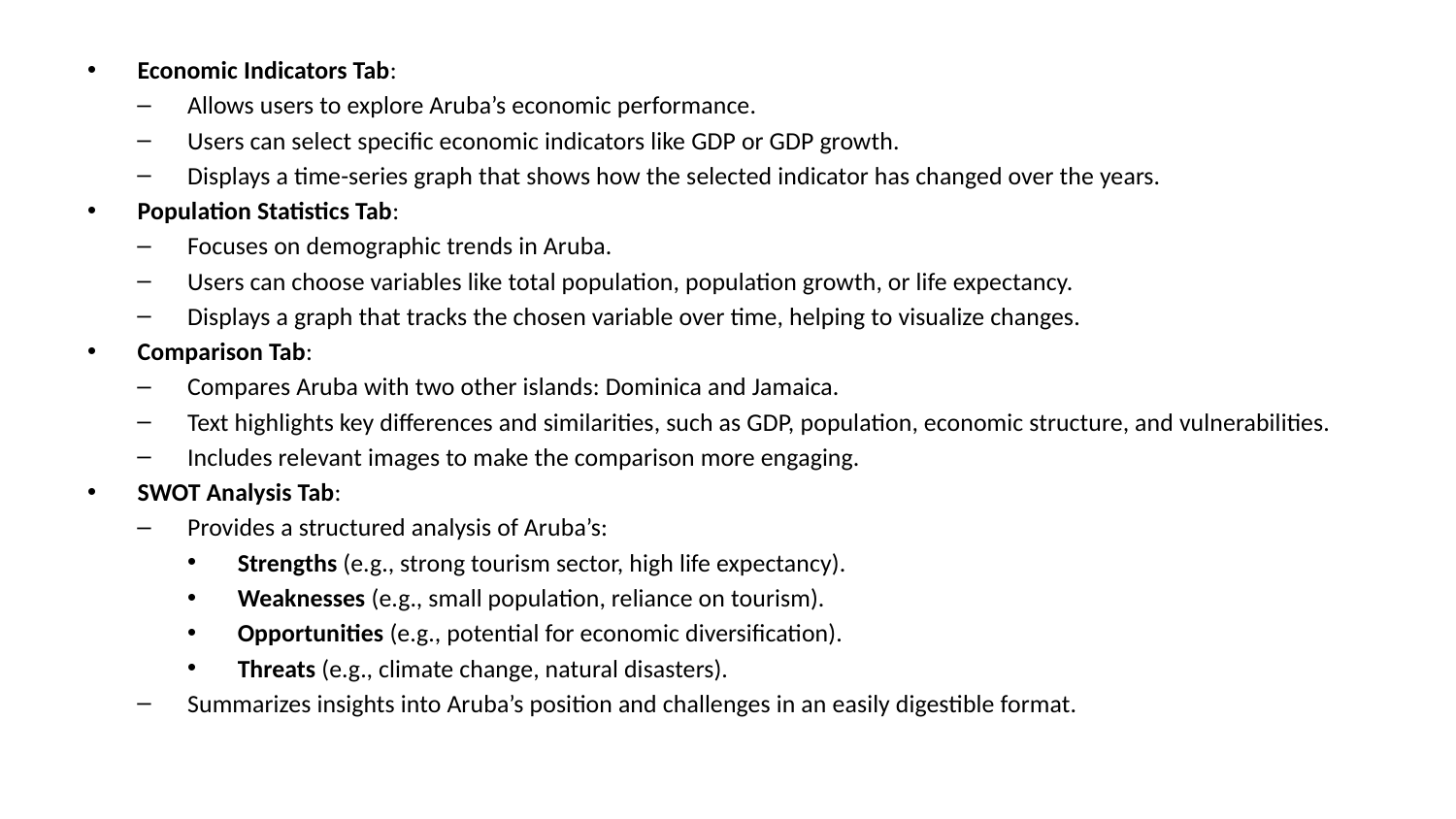

Economic Indicators Tab:
Allows users to explore Aruba’s economic performance.
Users can select specific economic indicators like GDP or GDP growth.
Displays a time-series graph that shows how the selected indicator has changed over the years.
Population Statistics Tab:
Focuses on demographic trends in Aruba.
Users can choose variables like total population, population growth, or life expectancy.
Displays a graph that tracks the chosen variable over time, helping to visualize changes.
Comparison Tab:
Compares Aruba with two other islands: Dominica and Jamaica.
Text highlights key differences and similarities, such as GDP, population, economic structure, and vulnerabilities.
Includes relevant images to make the comparison more engaging.
SWOT Analysis Tab:
Provides a structured analysis of Aruba’s:
Strengths (e.g., strong tourism sector, high life expectancy).
Weaknesses (e.g., small population, reliance on tourism).
Opportunities (e.g., potential for economic diversification).
Threats (e.g., climate change, natural disasters).
Summarizes insights into Aruba’s position and challenges in an easily digestible format.